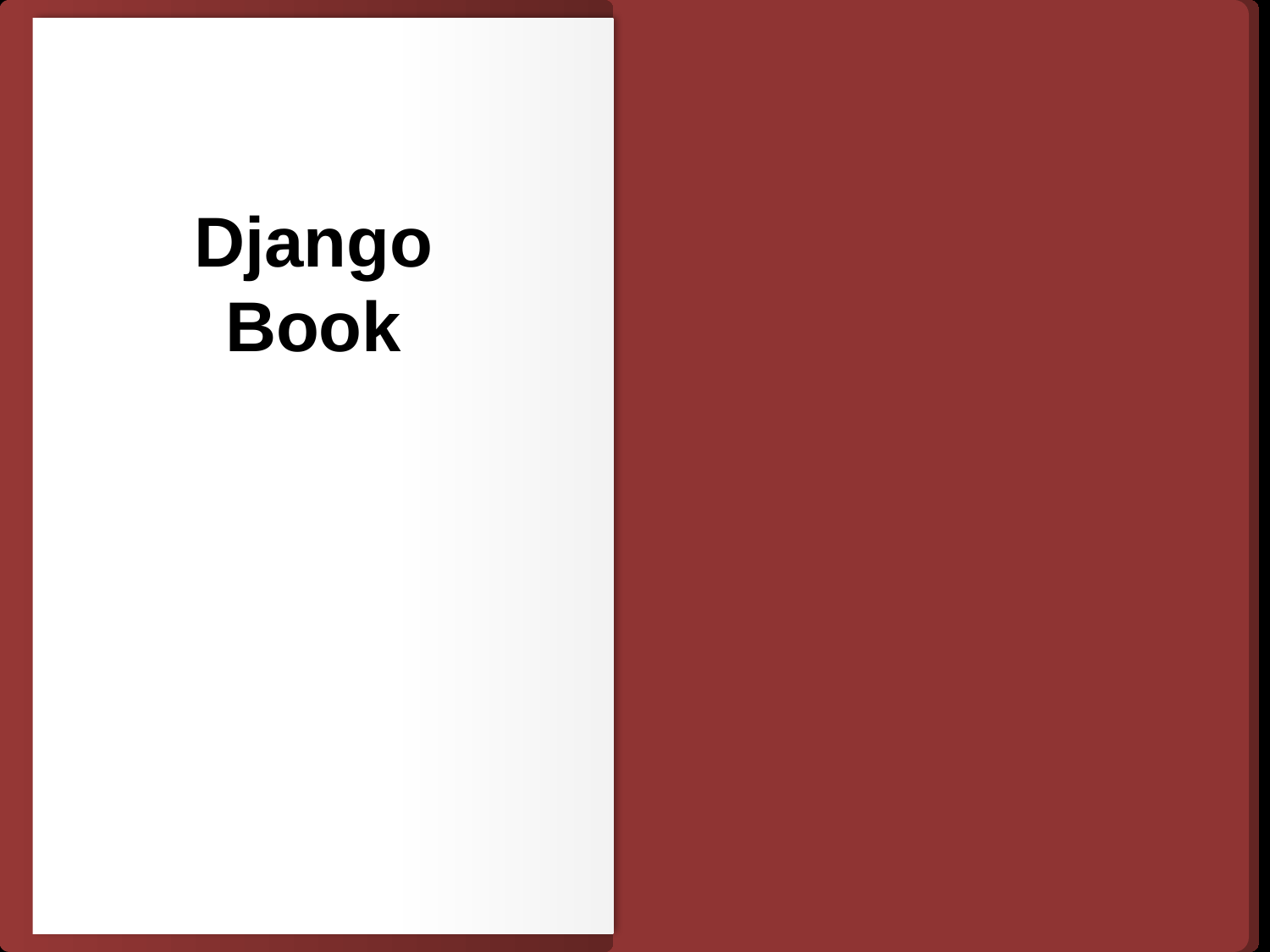

Chapter 10
Advanced Model
Anne Lai
Django Girls meetup
2015/10/8

Django Book